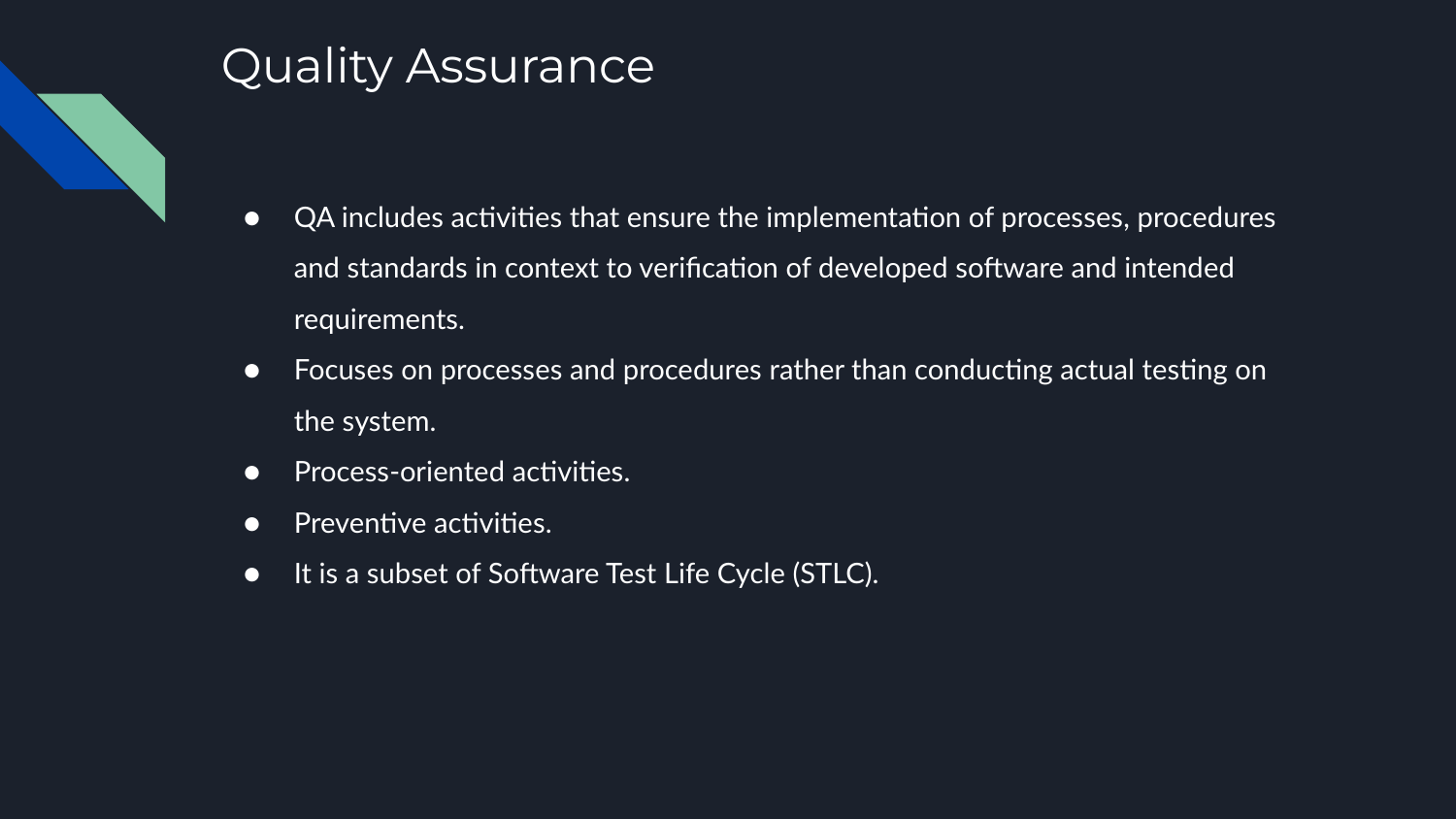

# Quality Assurance
QA includes activities that ensure the implementation of processes, procedures and standards in context to verification of developed software and intended requirements.
Focuses on processes and procedures rather than conducting actual testing on the system.
Process-oriented activities.
Preventive activities.
It is a subset of Software Test Life Cycle (STLC).